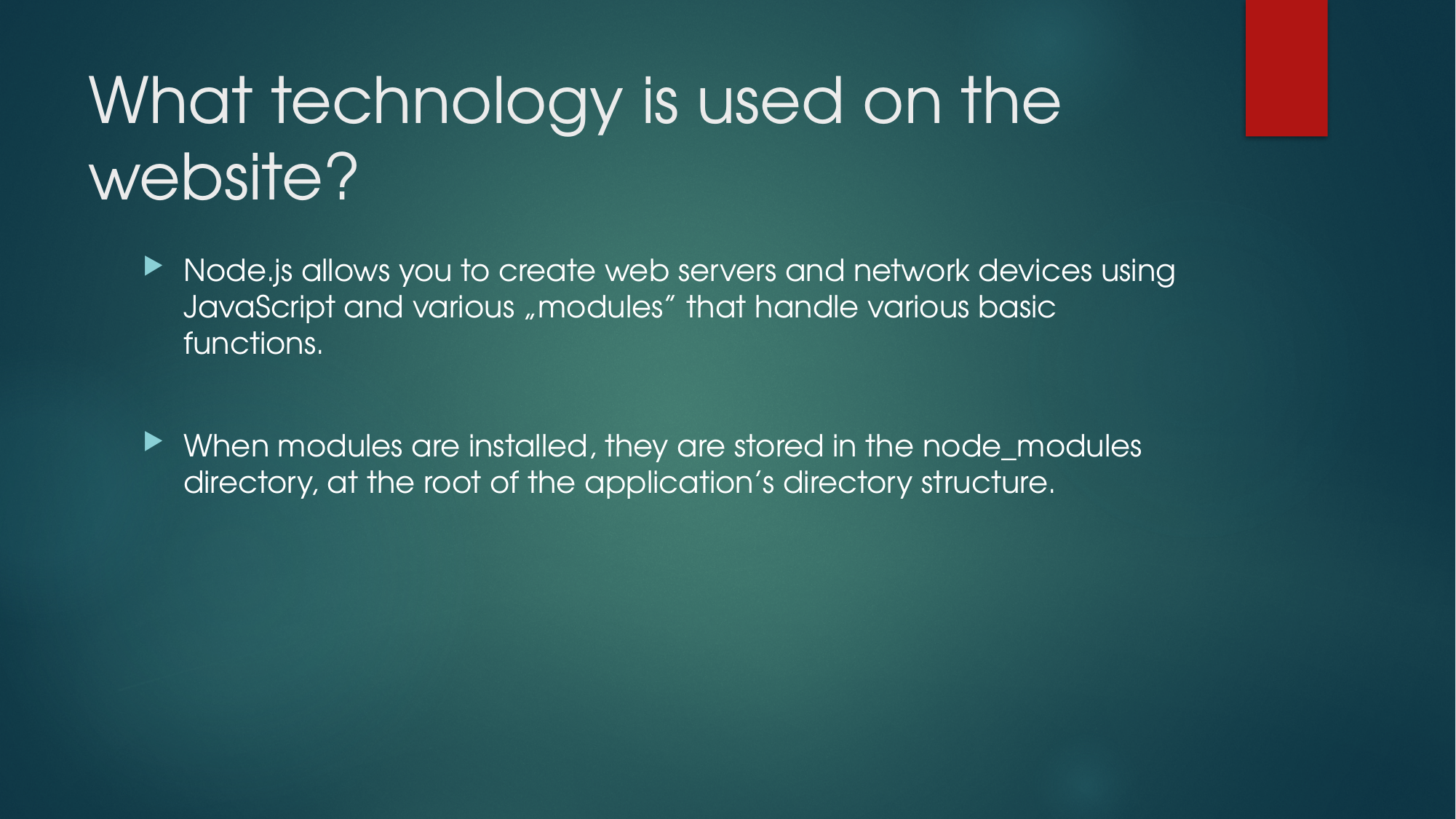

# What technology is used on the website?
Node.js allows you to create web servers and network devices using JavaScript and various „modules” that handle various basic functions.

When modules are installed, they are stored in the node_modules directory, at the root of the application’s directory structure.